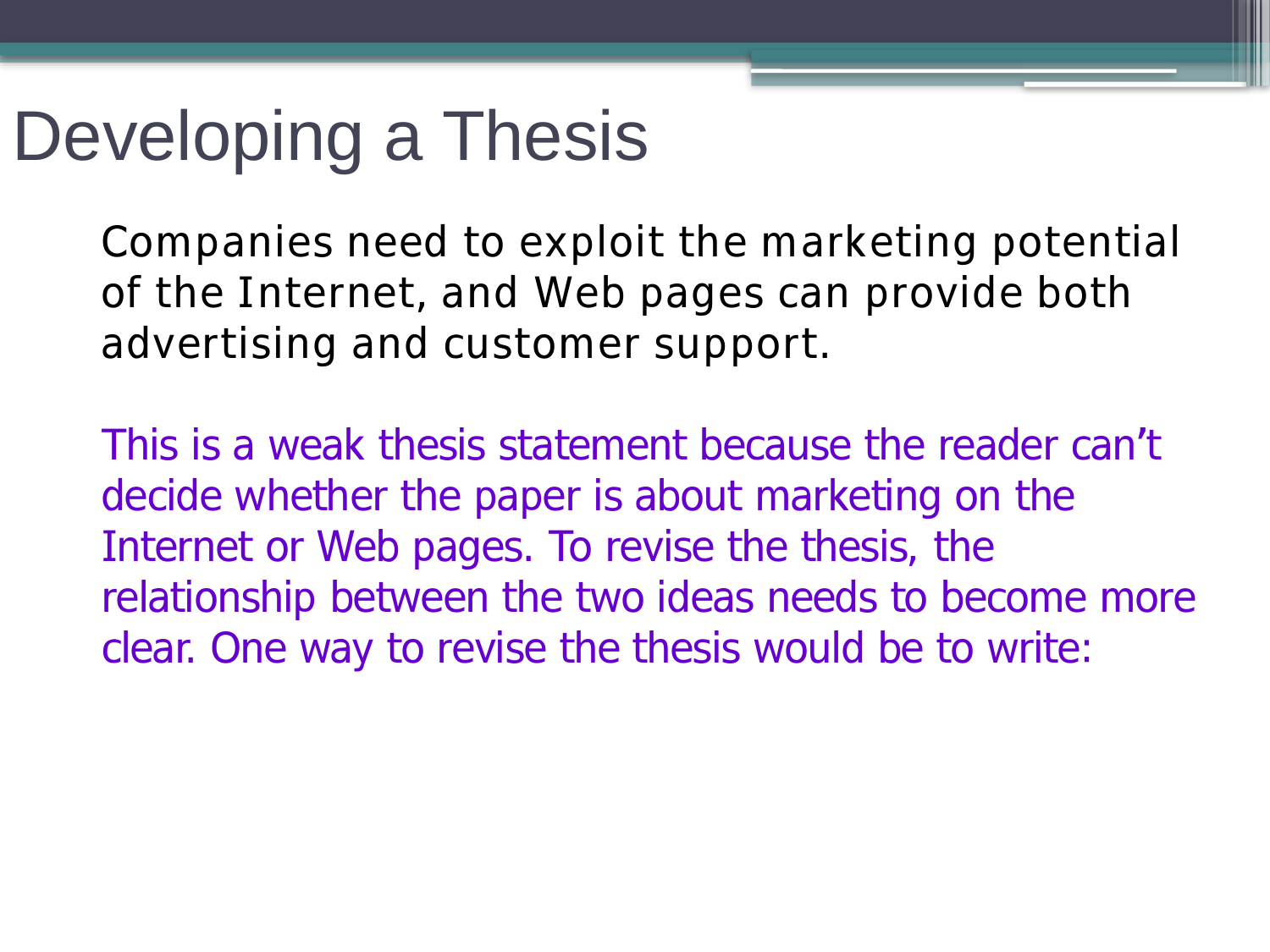

# Developing a Thesis
Companies need to exploit the marketing potential of the Internet, and Web pages can provide both advertising and customer support.

This is a weak thesis statement because the reader can’t decide whether the paper is about marketing on the Internet or Web pages. To revise the thesis, the relationship between the two ideas needs to become more clear. One way to revise the thesis would be to write: